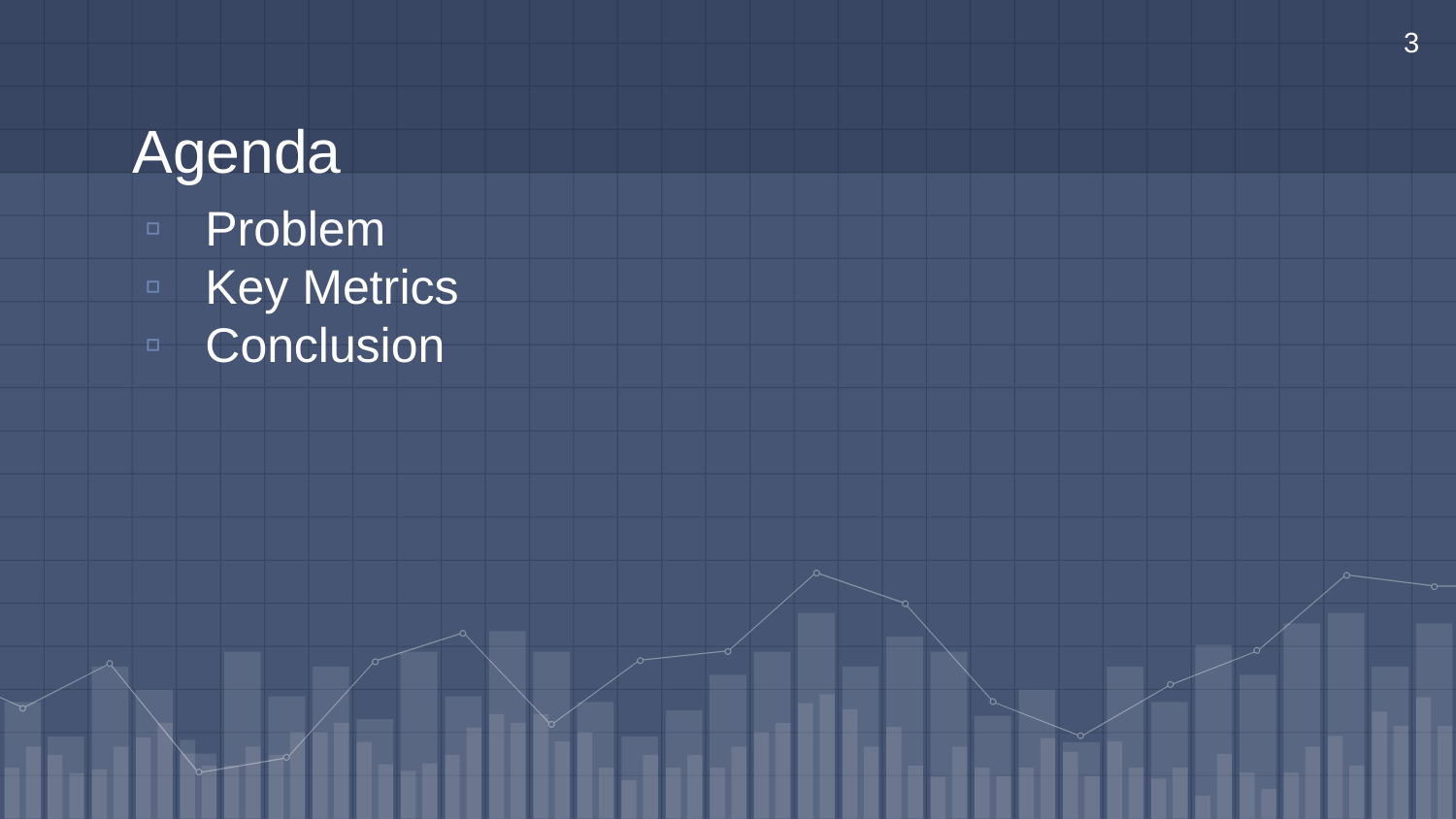

3
# Agenda
Problem
Key Metrics
Conclusion